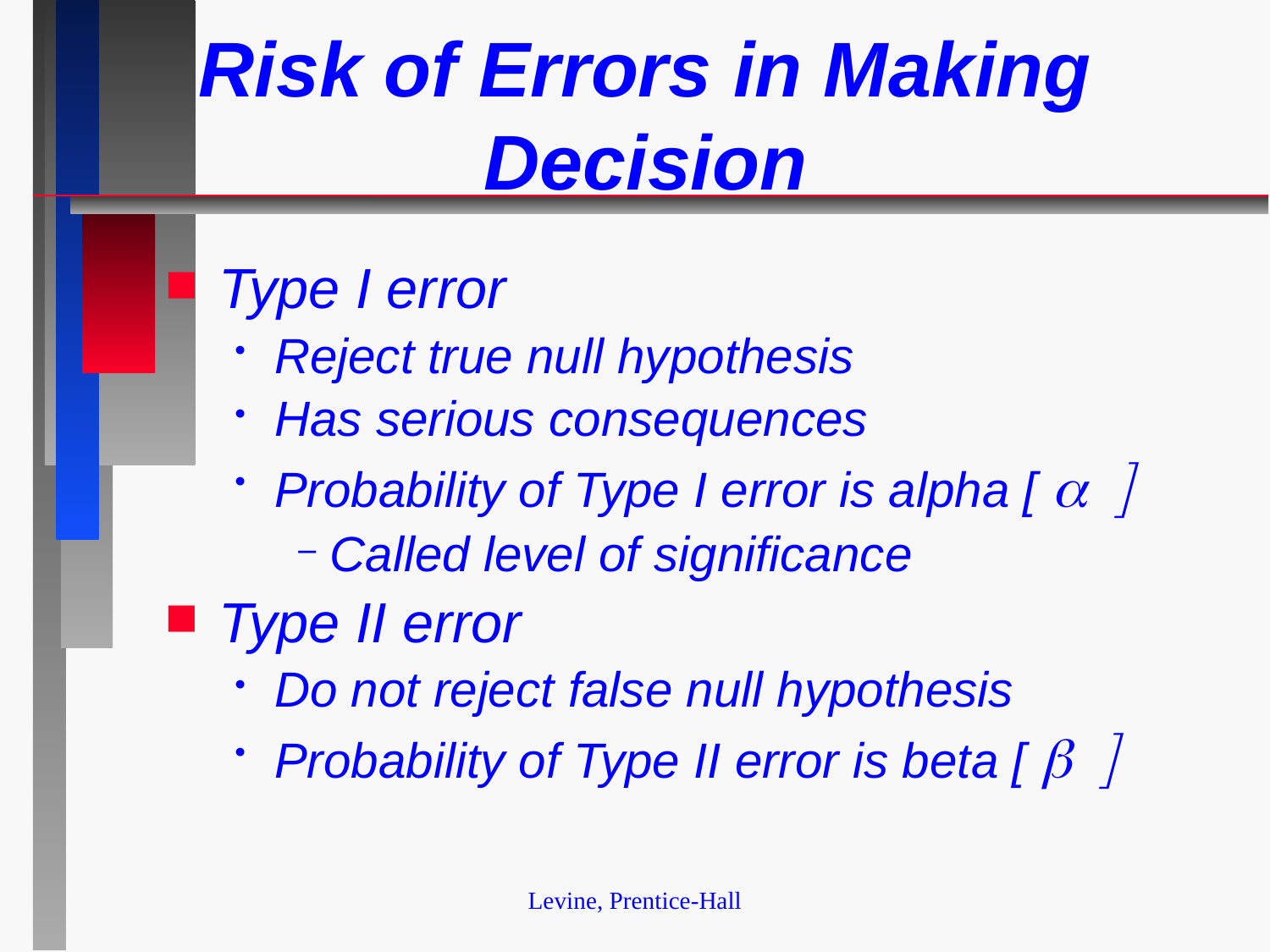

# Risk of Errors in Making Decision
Type I error
Reject true null hypothesis
Has serious consequences
Probability of Type I error is alpha [ α ]
Called level of significance
Type II error
Do not reject false null hypothesis
Probability of Type II error is beta [ β ]
Levine, Prentice-Hall